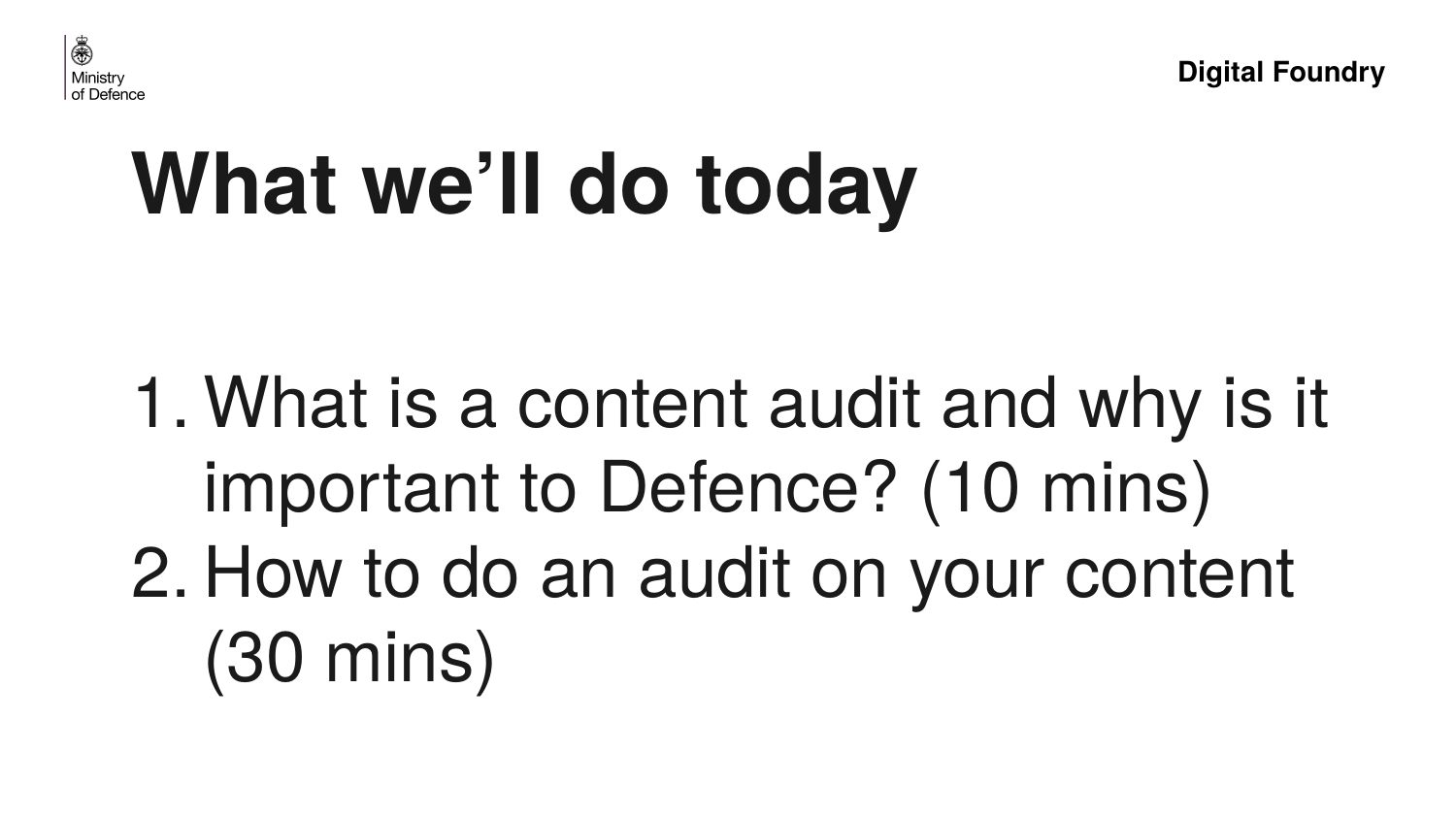

# What we’ll do today

What is a content audit and why is it important to Defence? (10 mins)
How to do an audit on your content (30 mins)